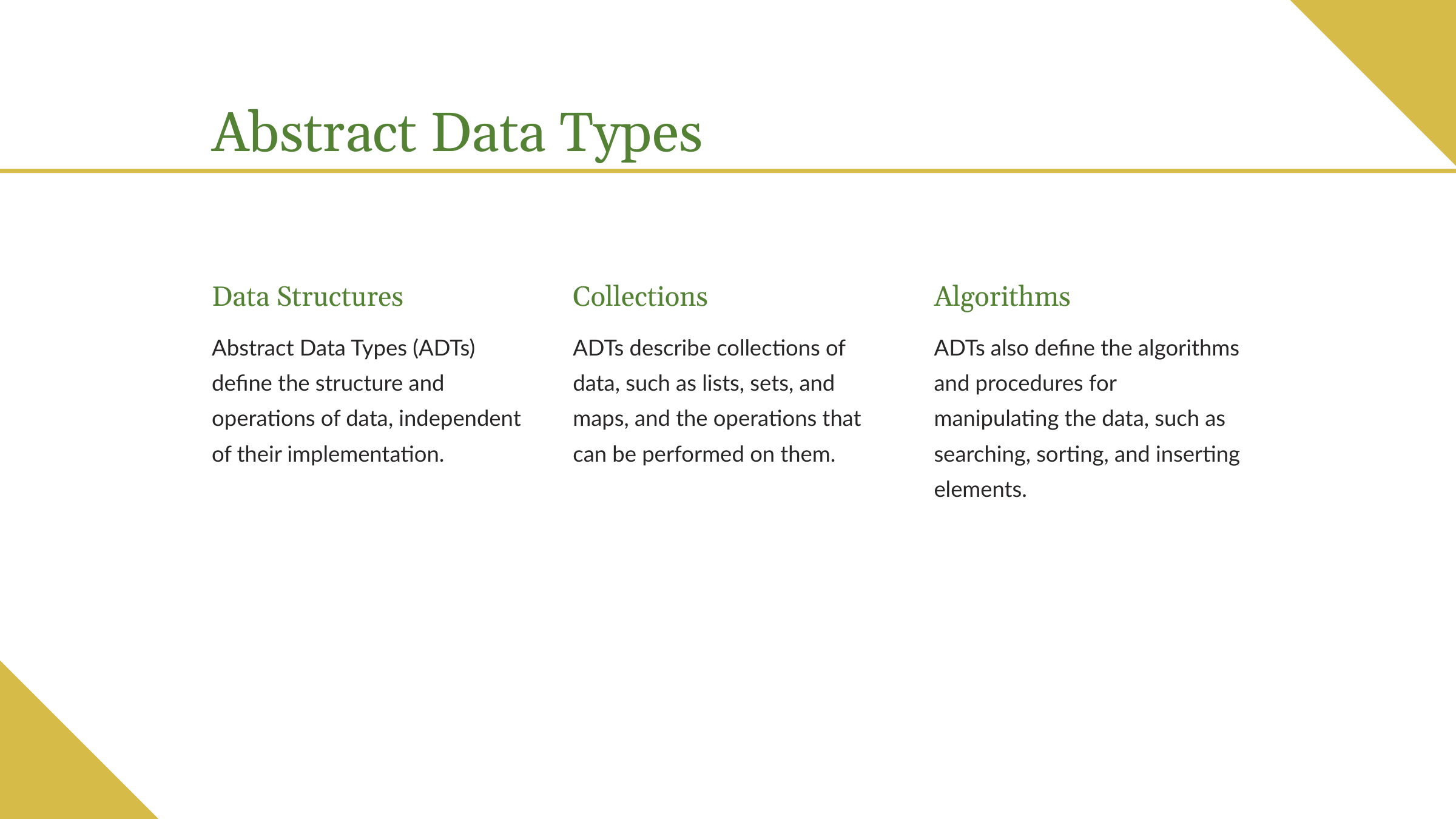

Abstract Data Types

Data Structures
Collections
Algorithms
Abstract Data Types (ADTs) define the structure and operations of data, independent of their implementation.
ADTs describe collections of data, such as lists, sets, and maps, and the operations that can be performed on them.
ADTs also define the algorithms and procedures for manipulating the data, such as searching, sorting, and inserting elements.